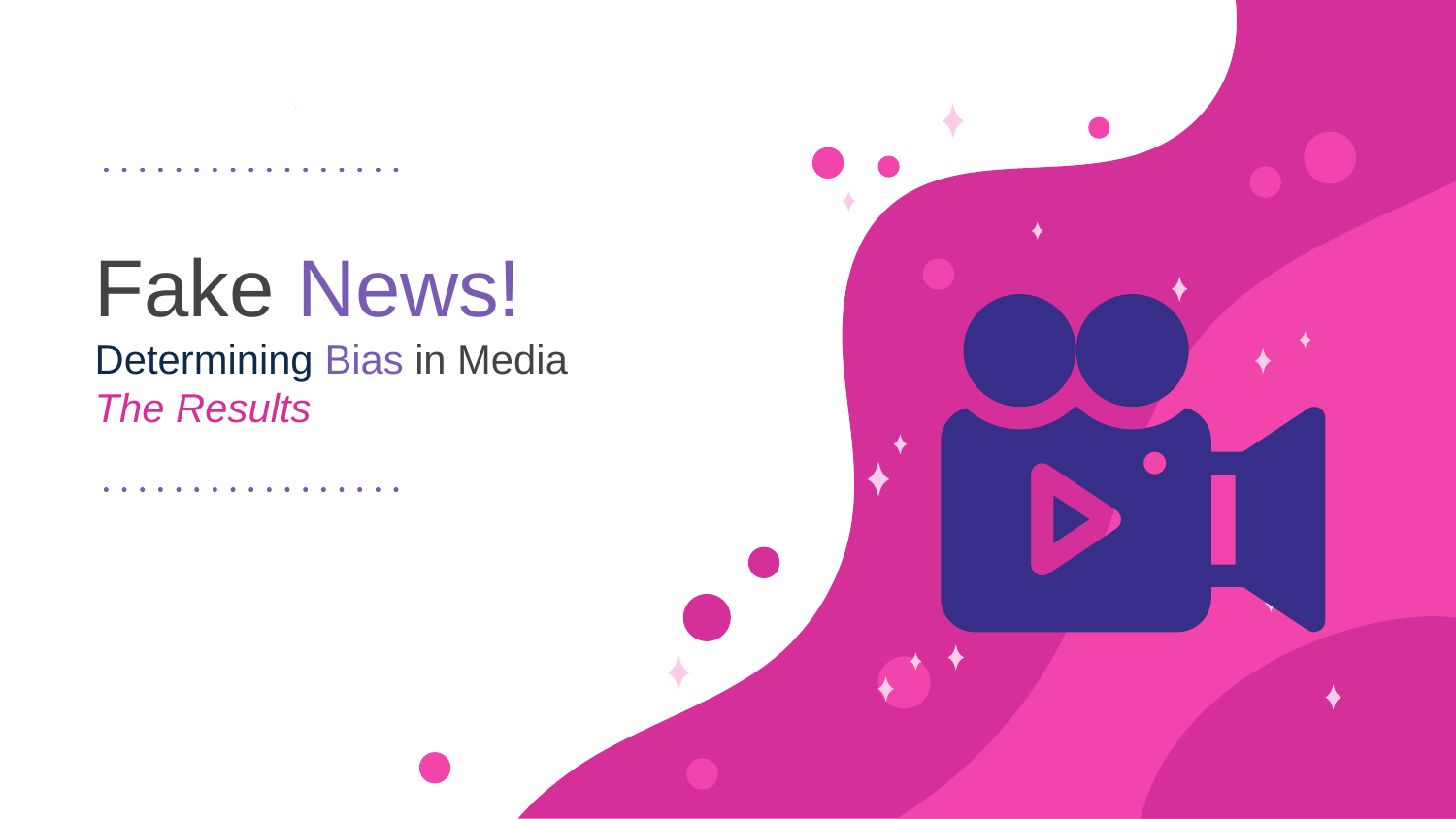

# Fake News! Determining Bias in Media The Results